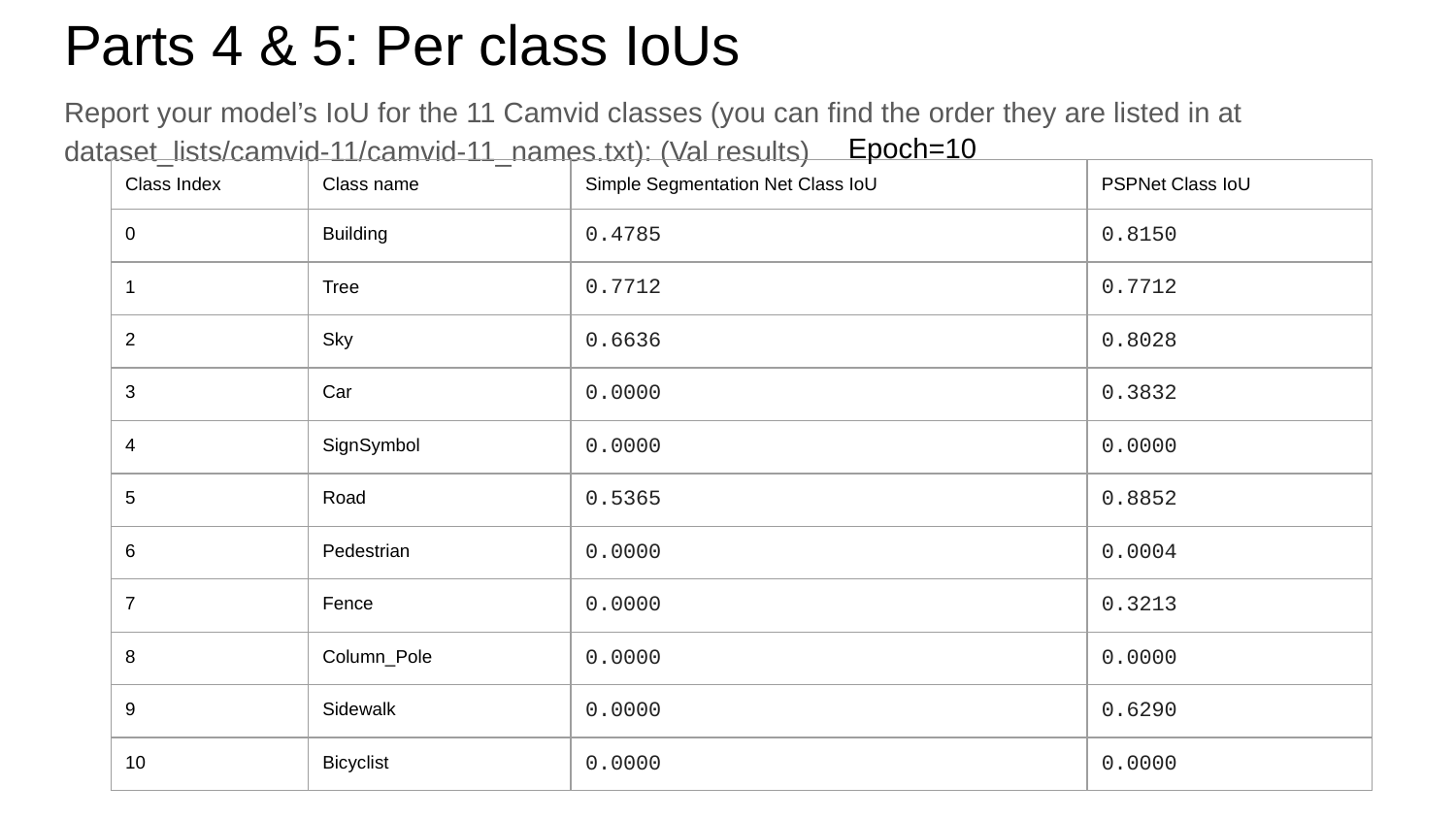

# Parts 4 & 5: Per class IoUs
Report your model’s IoU for the 11 Camvid classes (you can find the order they are listed in at dataset_lists/camvid-11/camvid-11_names.txt): (Val results)
Epoch=10
| Class Index | Class name | Simple Segmentation Net Class IoU | PSPNet Class IoU |
| --- | --- | --- | --- |
| 0 | Building | 0.4785 | 0.8150 |
| 1 | Tree | 0.7712 | 0.7712 |
| 2 | Sky | 0.6636 | 0.8028 |
| 3 | Car | 0.0000 | 0.3832 |
| 4 | SignSymbol | 0.0000 | 0.0000 |
| 5 | Road | 0.5365 | 0.8852 |
| 6 | Pedestrian | 0.0000 | 0.0004 |
| 7 | Fence | 0.0000 | 0.3213 |
| 8 | Column\_Pole | 0.0000 | 0.0000 |
| 9 | Sidewalk | 0.0000 | 0.6290 |
| 10 | Bicyclist | 0.0000 | 0.0000 |